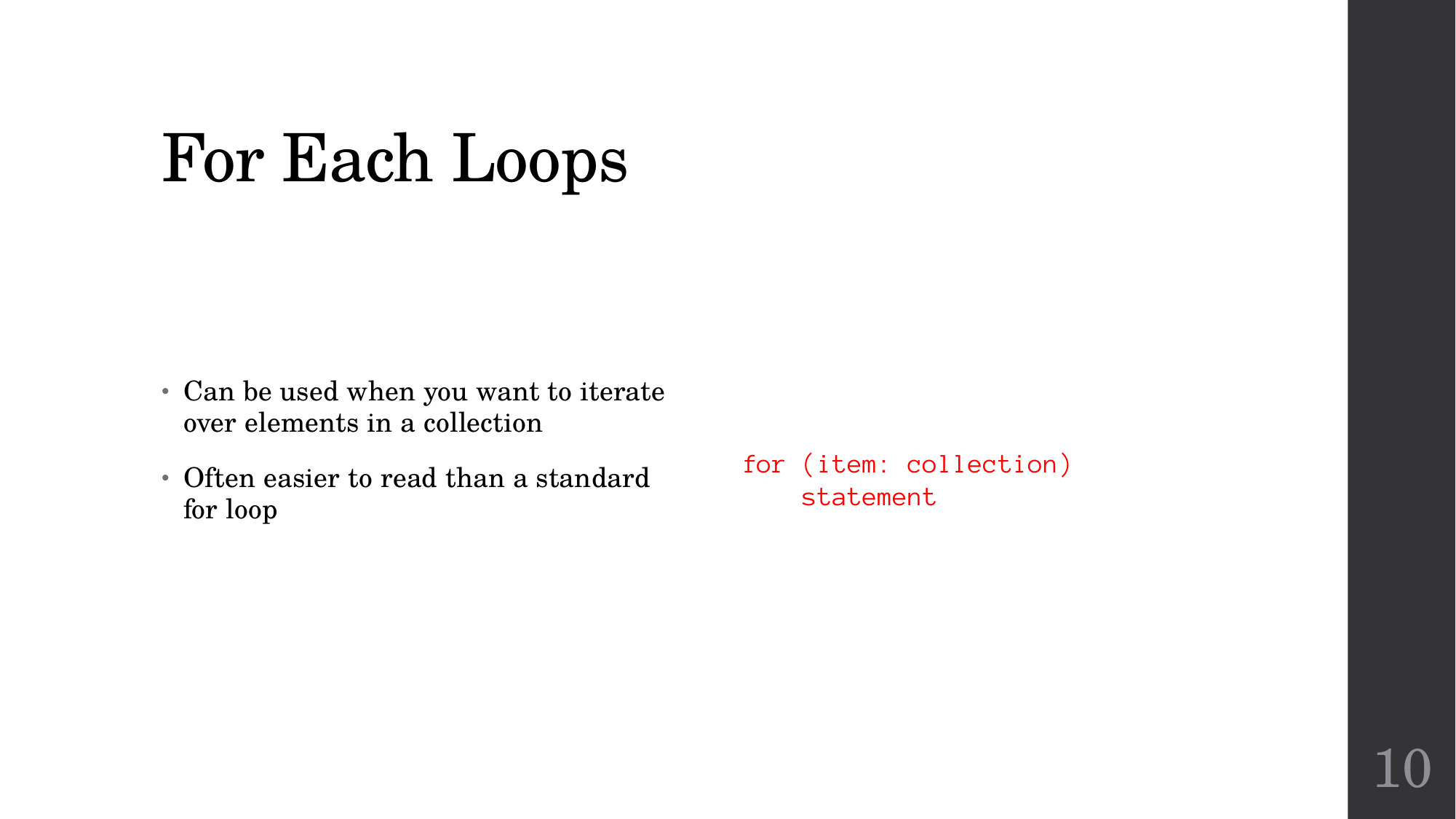

# For Each Loops
Can be used when you want to iterate over elements in a collection
Often easier to read than a standard for loop

for (item: collection)
    statement
10